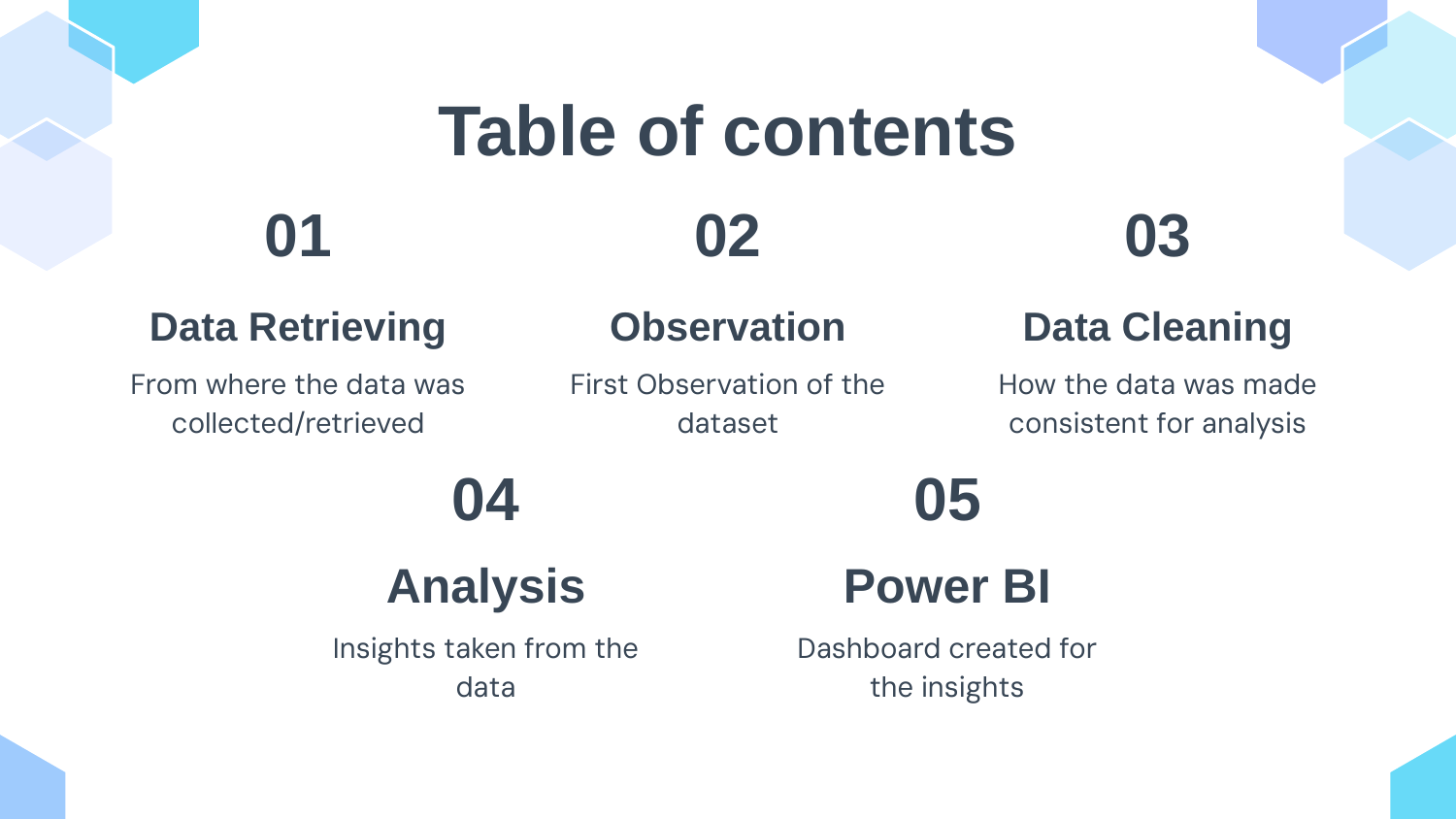

# Table of contents
01
02
03
Data Retrieving
Observation
Data Cleaning
From where the data was collected/retrieved
First Observation of the dataset
How the data was made consistent for analysis
04
05
Analysis
Power BI
Insights taken from the data
Dashboard created for the insights